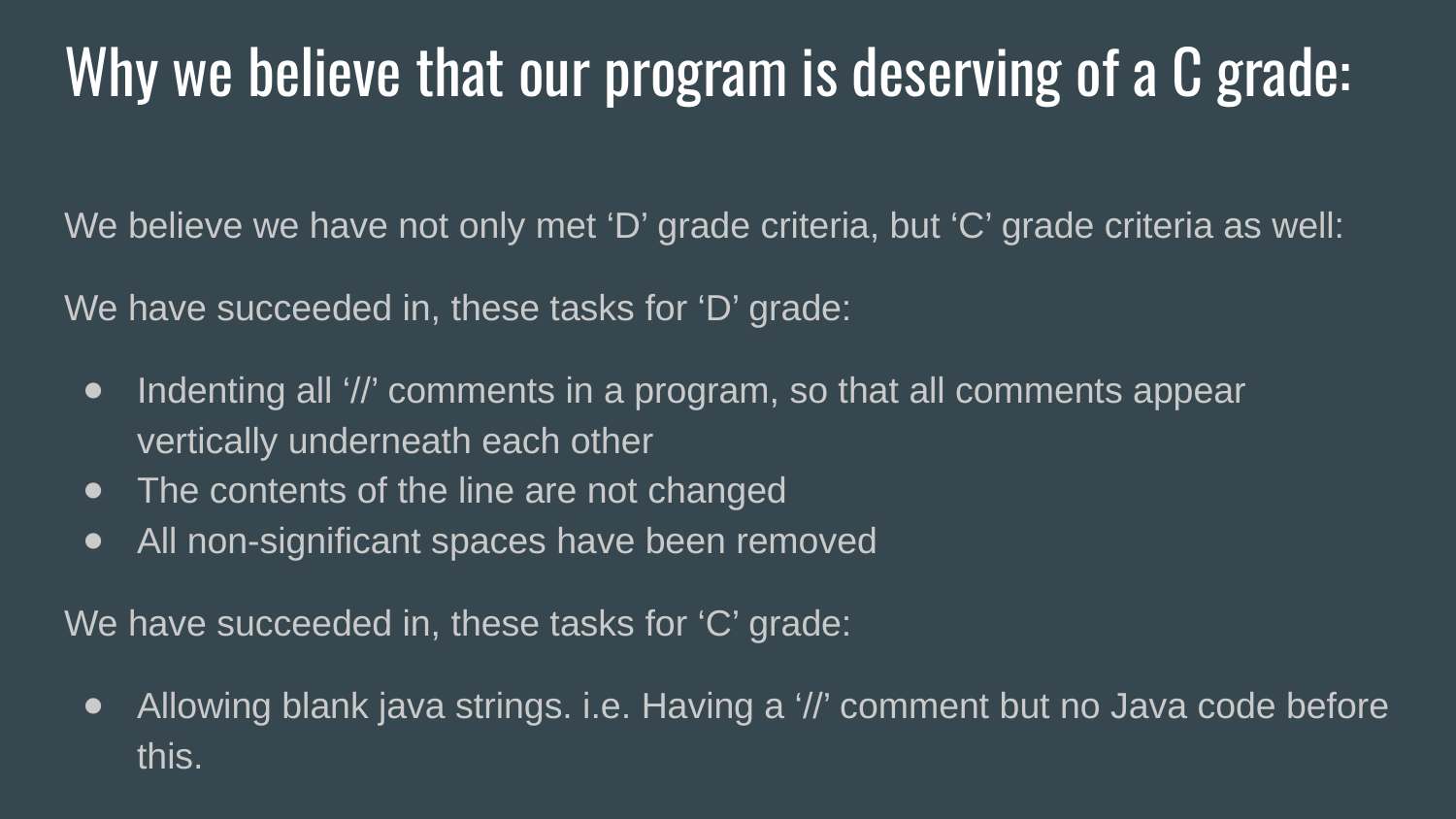

# Why we believe that our program is deserving of a C grade:
We believe we have not only met ‘D’ grade criteria, but ‘C’ grade criteria as well:
We have succeeded in, these tasks for ‘D’ grade:
Indenting all ‘//’ comments in a program, so that all comments appear vertically underneath each other
The contents of the line are not changed
All non-significant spaces have been removed
We have succeeded in, these tasks for ‘C’ grade:
Allowing blank java strings. i.e. Having a ‘//’ comment but no Java code before this.